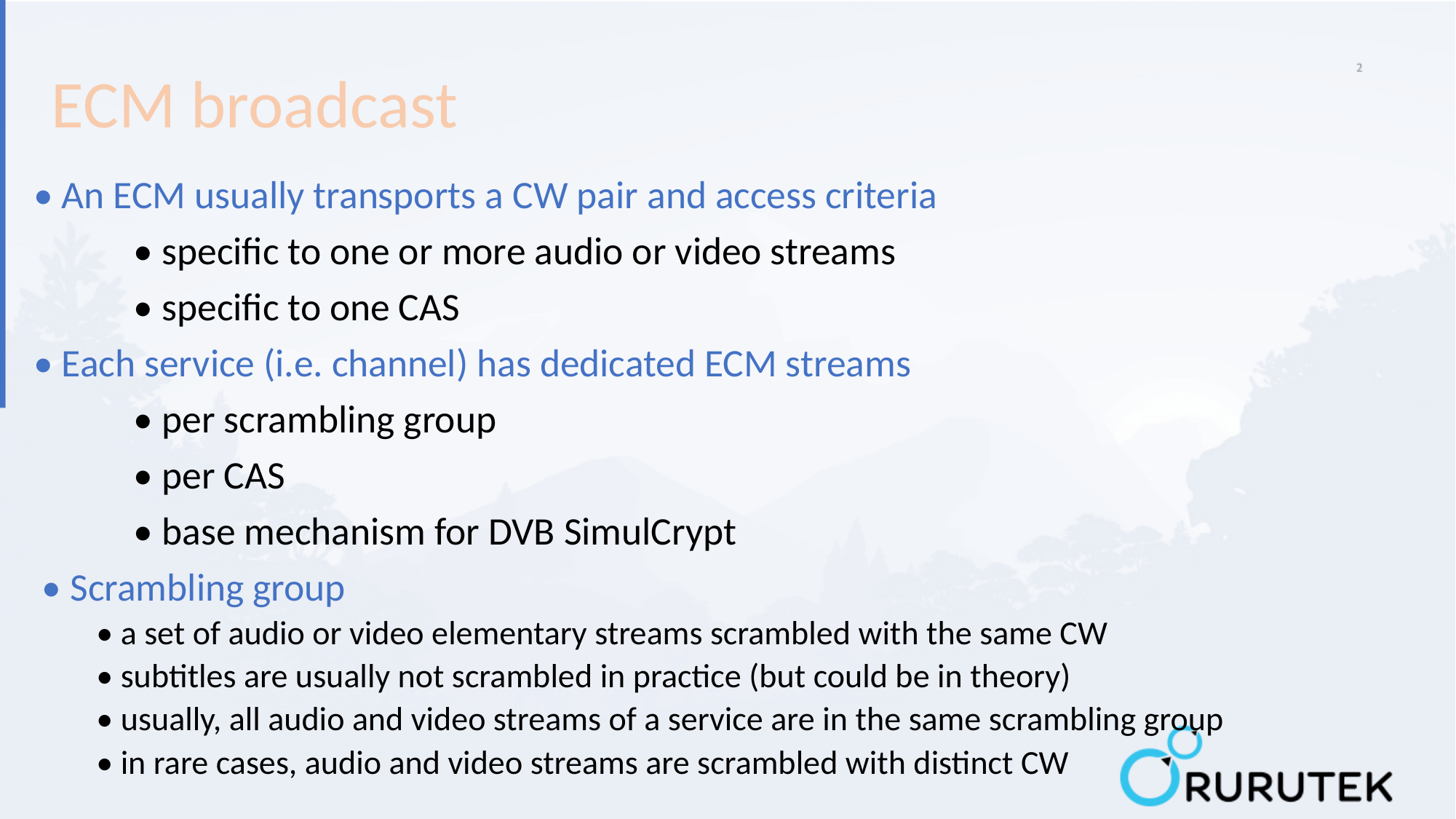

# ECM broadcast
• An ECM usually transports a CW pair and access criteria
	• specific to one or more audio or video streams
	• specific to one CAS
• Each service (i.e. channel) has dedicated ECM streams
	• per scrambling group
	• per CAS
	• base mechanism for DVB SimulCrypt
 • Scrambling group
• a set of audio or video elementary streams scrambled with the same CW
• subtitles are usually not scrambled in practice (but could be in theory)
• usually, all audio and video streams of a service are in the same scrambling group
• in rare cases, audio and video streams are scrambled with distinct CW